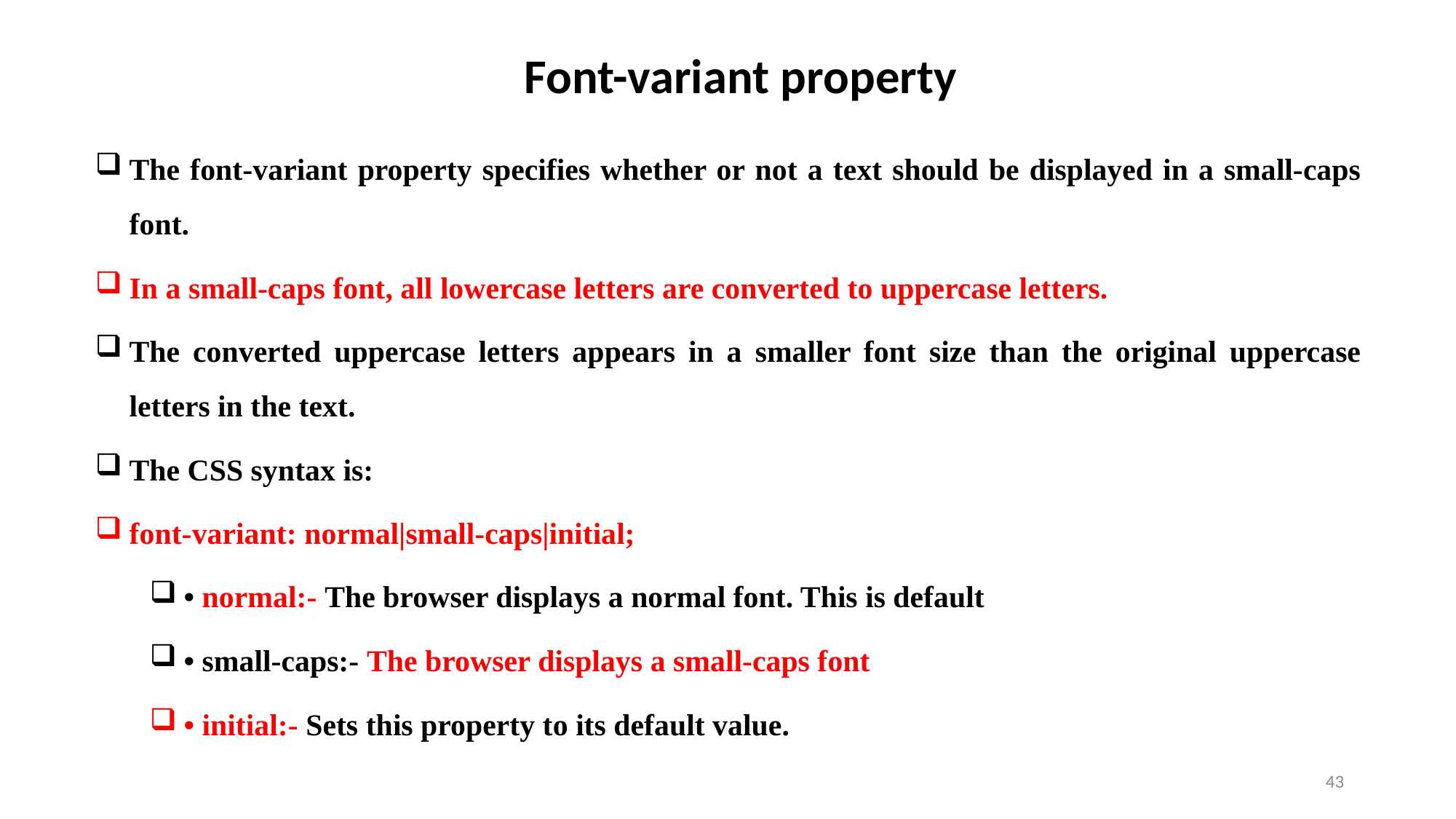

Font-variant property
The font-variant property specifies whether or not a text should be displayed in a small-caps font.
In a small-caps font, all lowercase letters are converted to uppercase letters.
The converted uppercase letters appears in a smaller font size than the original uppercase letters in the text.
The CSS syntax is:
font-variant: normal|small-caps|initial;
• normal:- The browser displays a normal font. This is default
• small-caps:- The browser displays a small-caps font
• initial:- Sets this property to its default value.

43